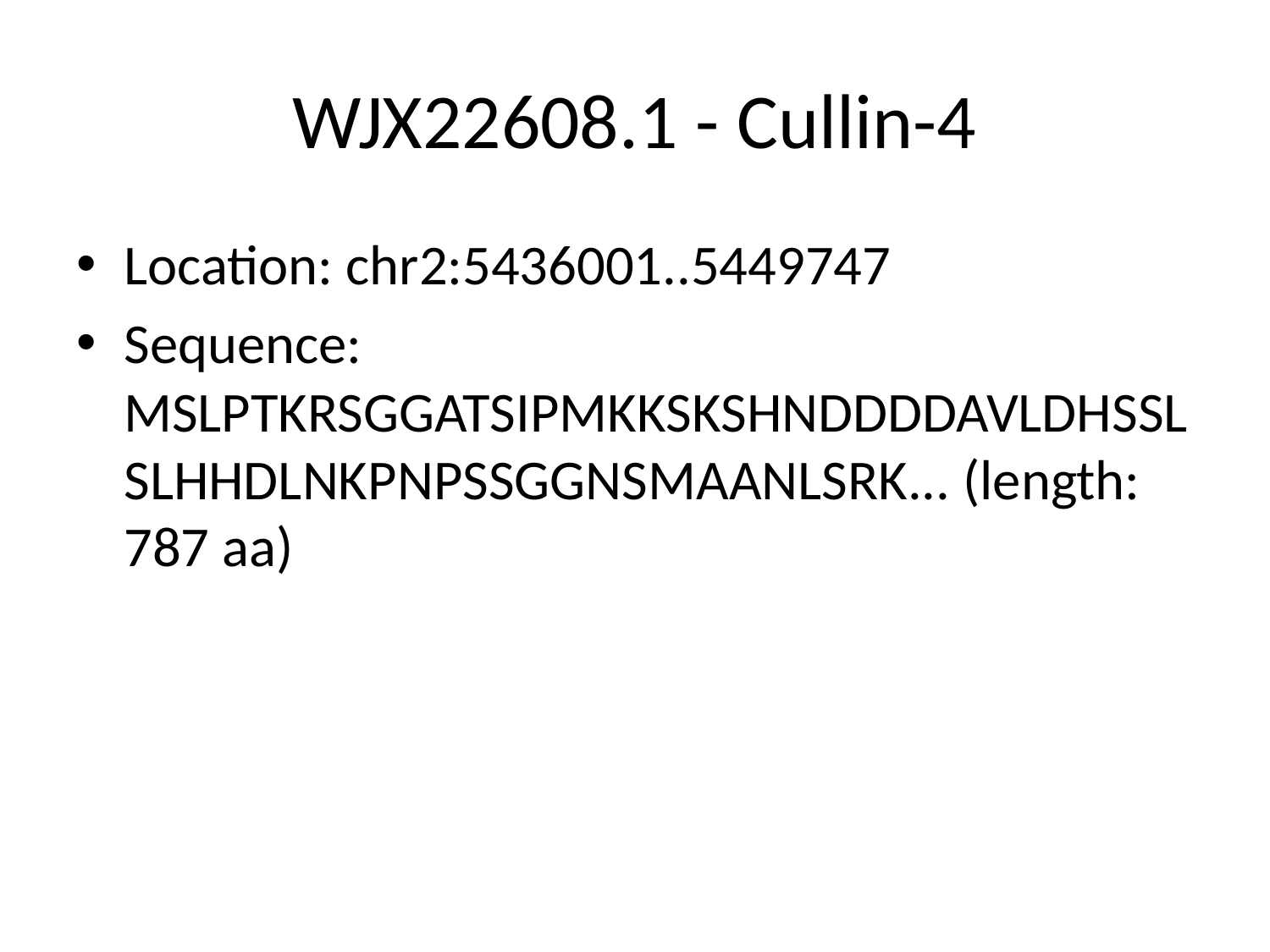

# WJX22608.1 - Cullin-4
Location: chr2:5436001..5449747
Sequence: MSLPTKRSGGATSIPMKKSKSHNDDDDAVLDHSSLSLHHDLNKPNPSSGGNSMAANLSRK... (length: 787 aa)